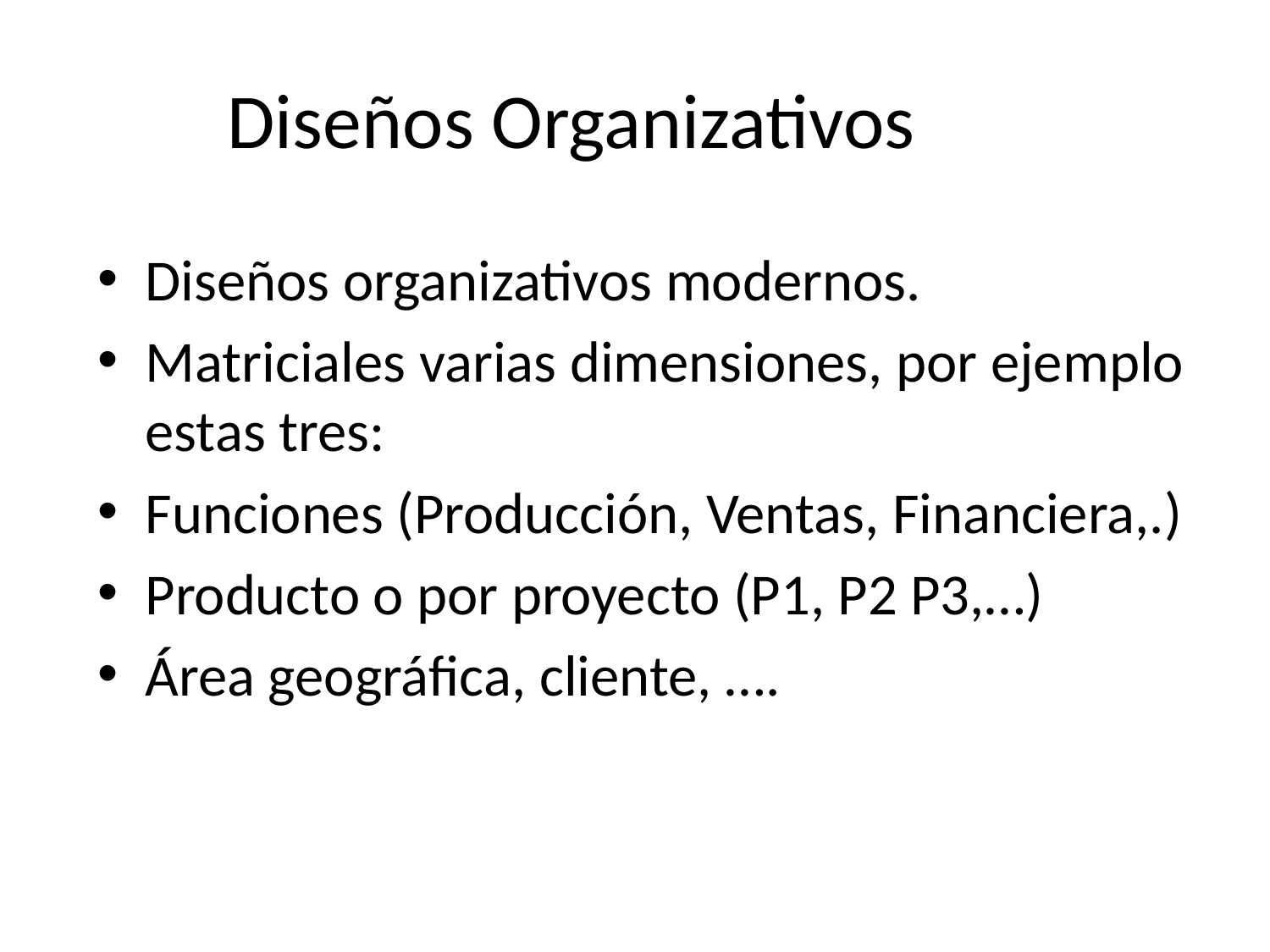

Diseños Organizativos
Diseños organizativos modernos.
Matriciales varias dimensiones, por ejemplo estas tres:
Funciones (Producción, Ventas, Financiera,.)
Producto o por proyecto (P1, P2 P3,…)
Área geográfica, cliente, ….